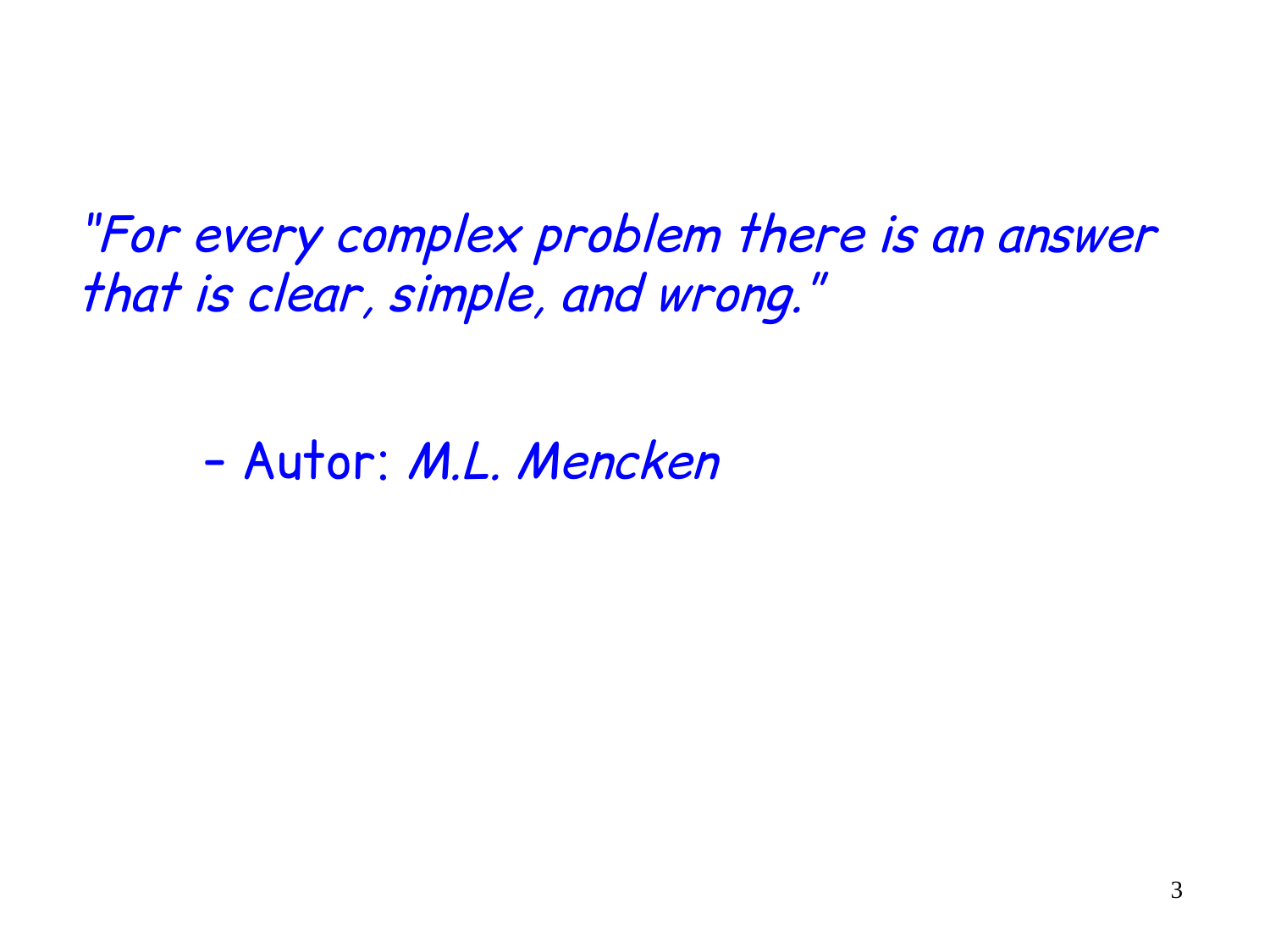

“For every complex problem there is an answer that is clear, simple, and wrong.”

	– Autor: M.L. Mencken

3